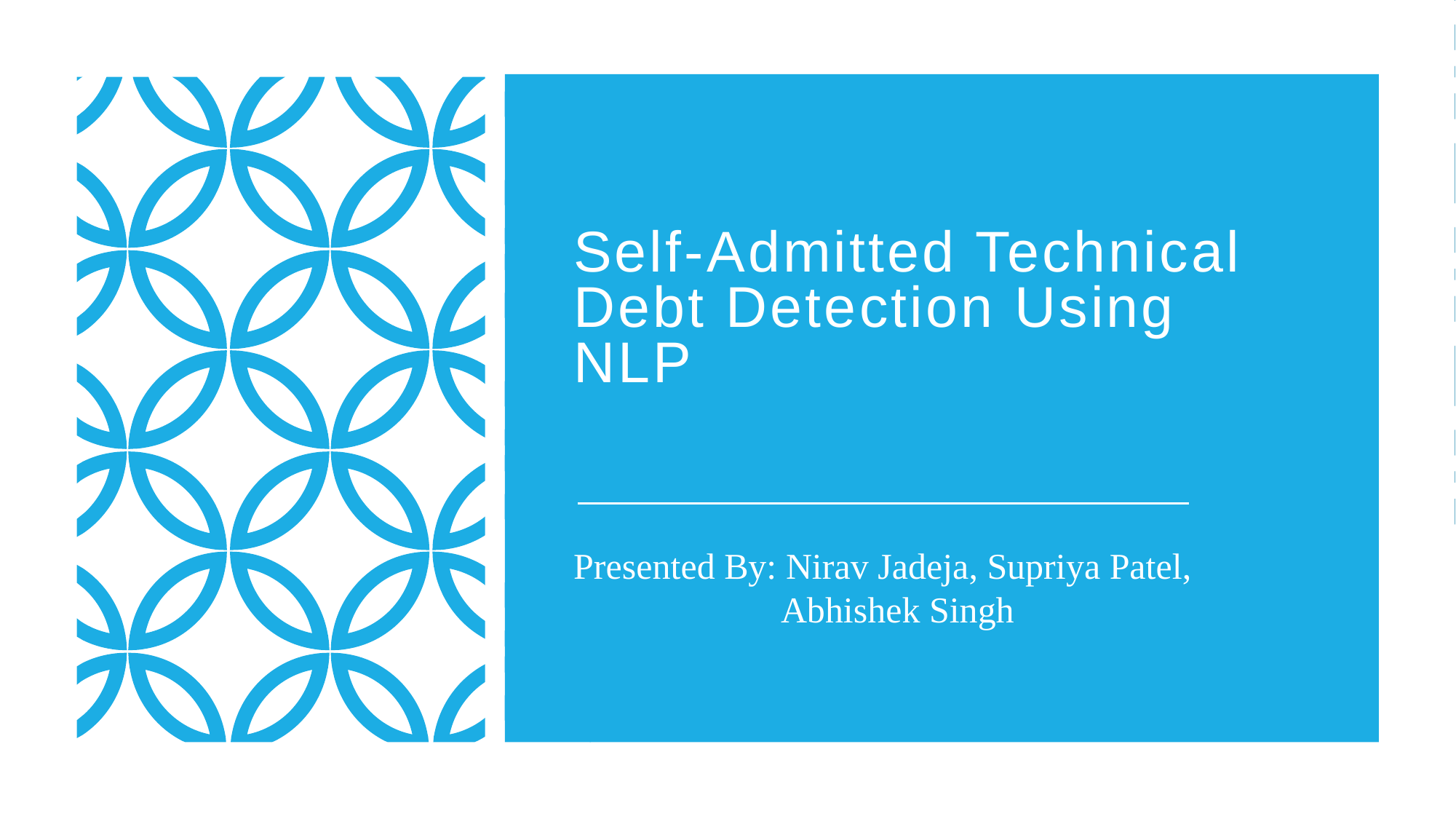

# Self-Admitted Technical Debt Detection Using NLP
Presented By: Nirav Jadeja, Supriya Patel, 		           Abhishek Singh